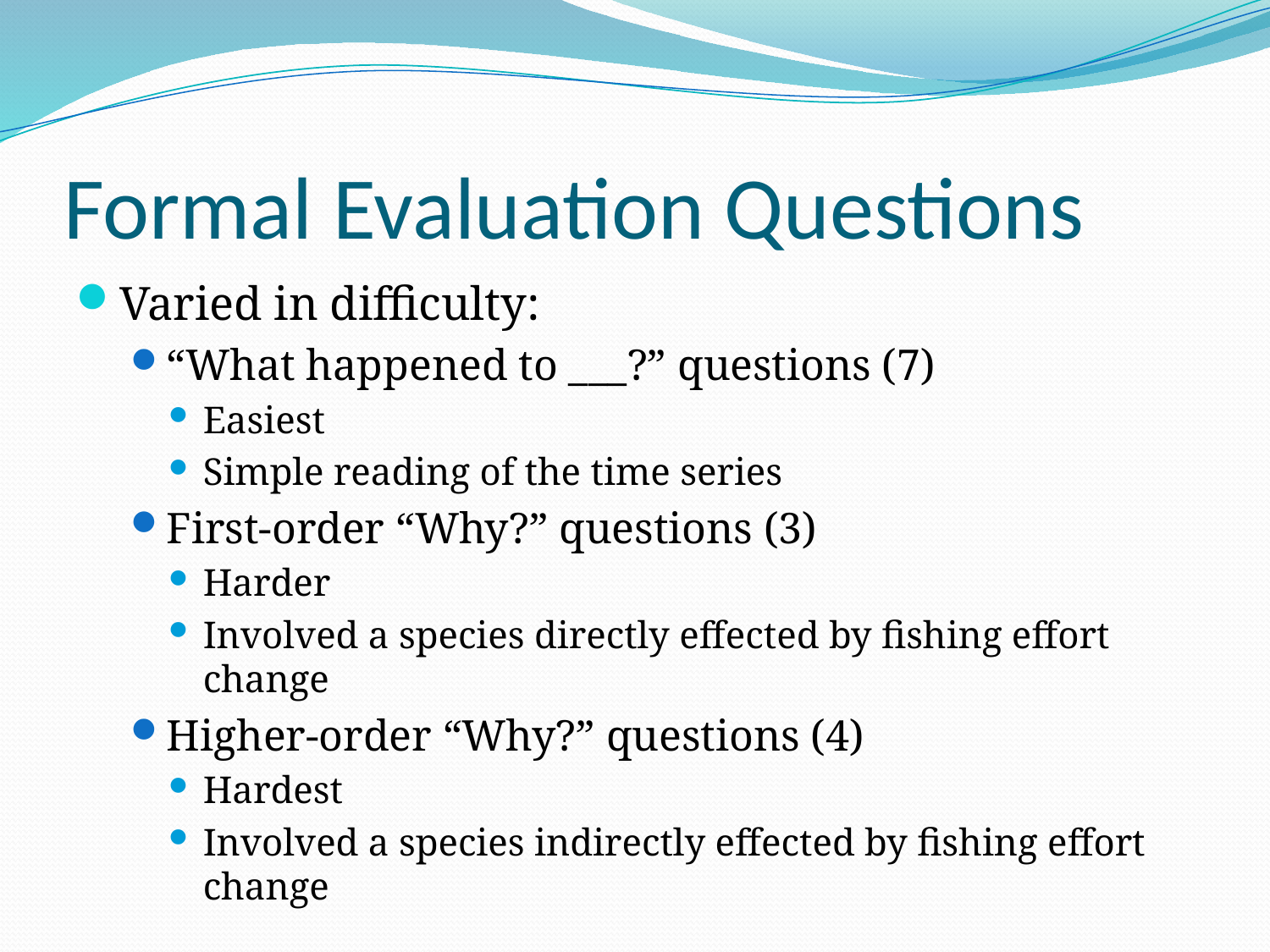

# Formal Evaluation Questions
Varied in difficulty:
“What happened to ___?” questions (7)
Easiest
Simple reading of the time series
First-order “Why?” questions (3)
Harder
Involved a species directly effected by fishing effort change
Higher-order “Why?” questions (4)
Hardest
Involved a species indirectly effected by fishing effort change